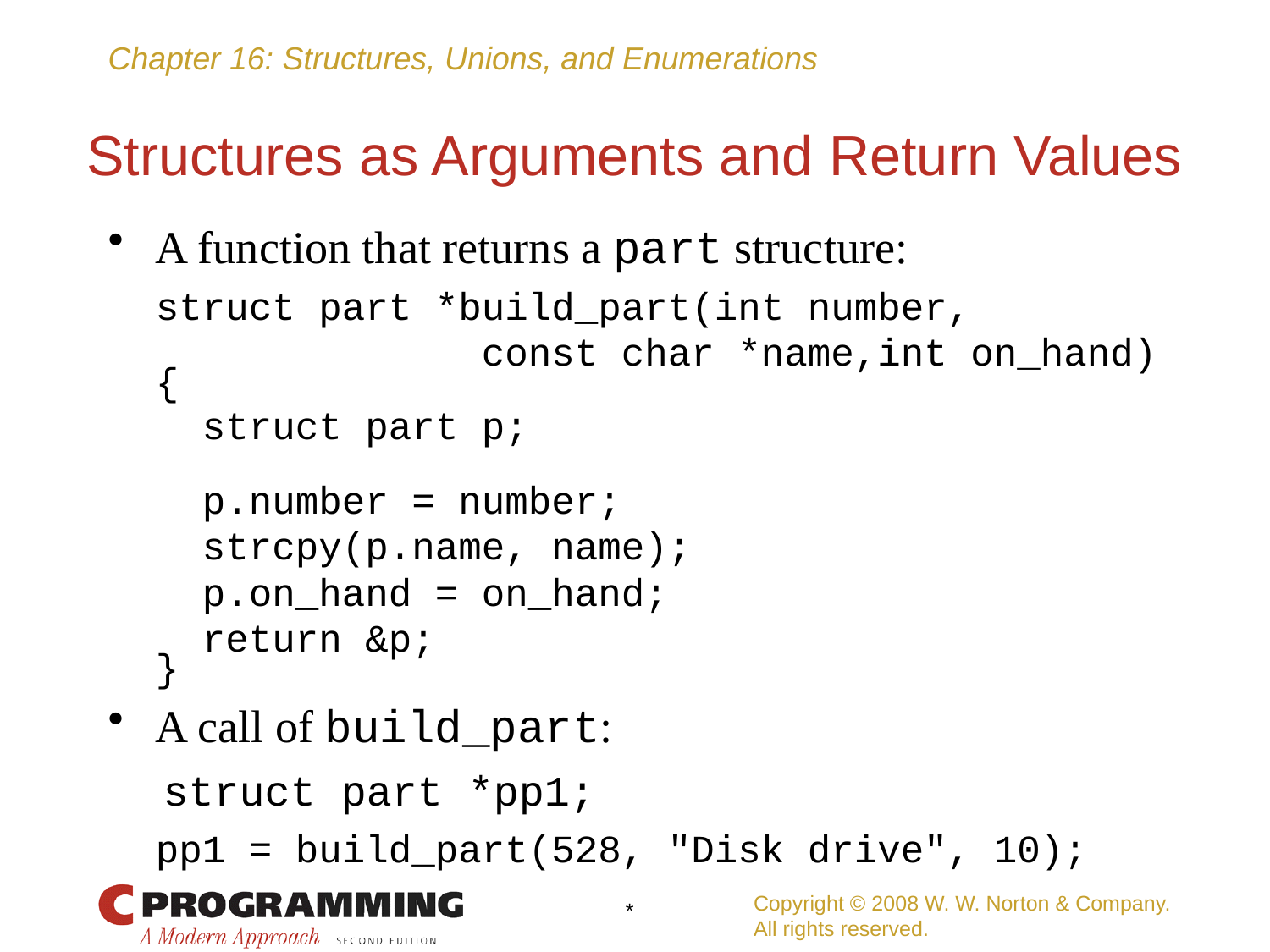

# Structures as Arguments and Return Values
A function that returns a part structure:
	struct part *build_part(int number,
	              const char *name,int on_hand)
	{
	  struct part p;

	  p.number = number;
	  strcpy(p.name, name);
	  p.on_hand = on_hand;
	  return &p;
	}
A call of build_part:
  struct part *pp1;
	pp1 = build_part(528, "Disk drive", 10);
Copyright © 2008 W. W. Norton & Company.
All rights reserved.
*